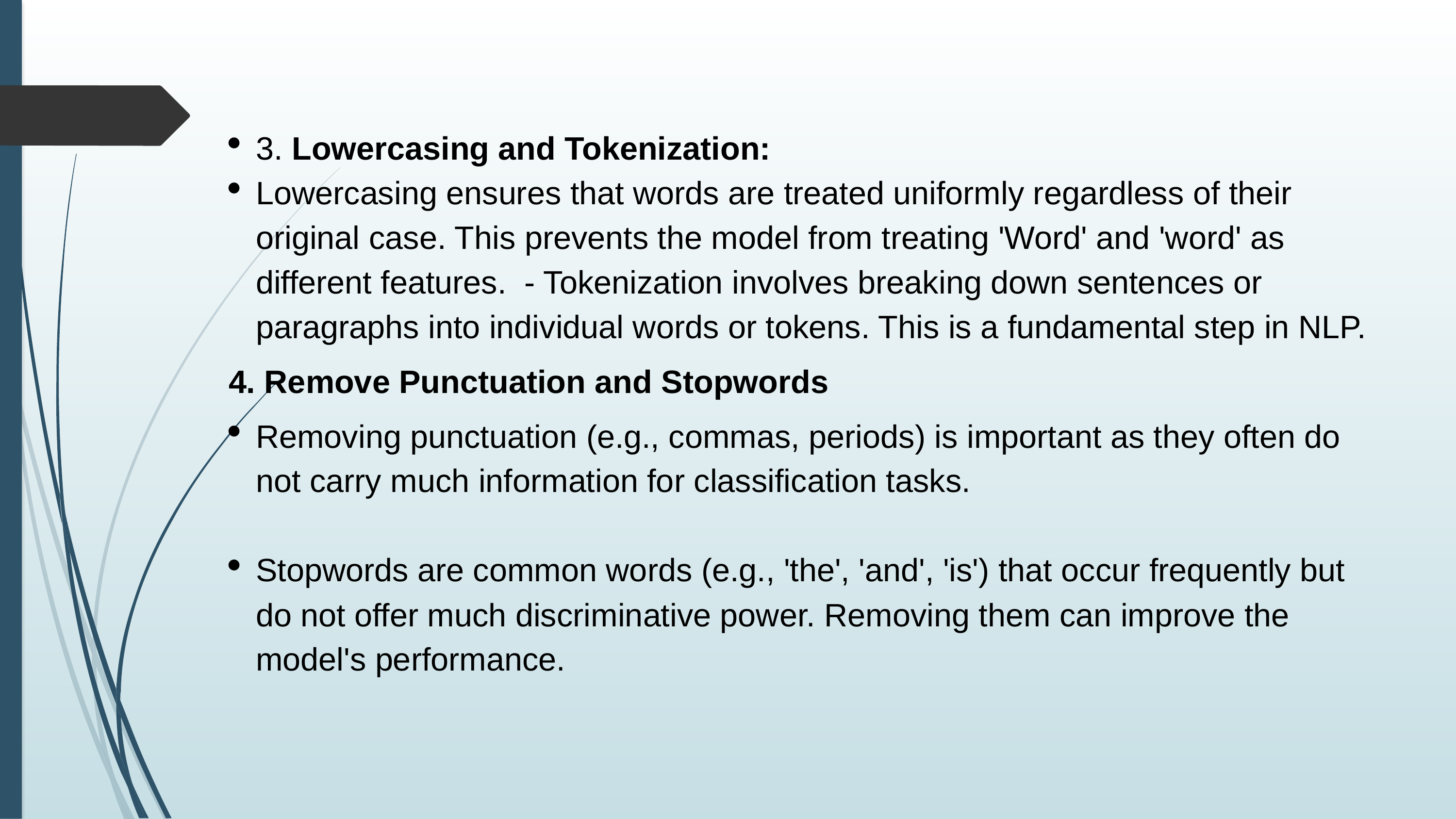

3. Lowercasing and Tokenization:
Lowercasing ensures that words are treated uniformly regardless of their original case. This prevents the model from treating 'Word' and 'word' as different features.  - Tokenization involves breaking down sentences or paragraphs into individual words or tokens. This is a fundamental step in NLP.
4. Remove Punctuation and Stopwords
Removing punctuation (e.g., commas, periods) is important as they often do not carry much information for classification tasks.

Stopwords are common words (e.g., 'the', 'and', 'is') that occur frequently but do not offer much discriminative power. Removing them can improve the model's performance.